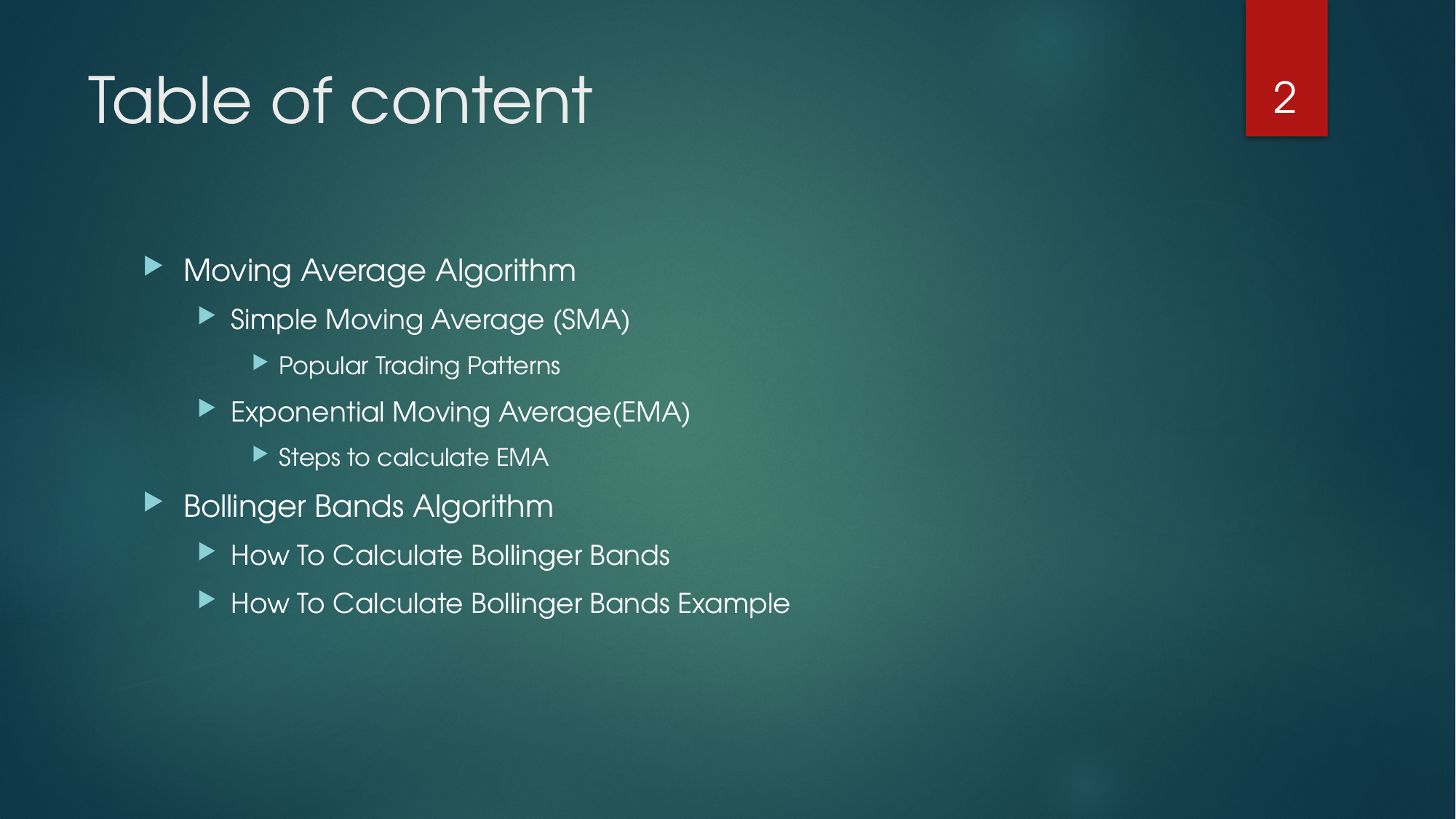

2
# Table of content
Moving Average Algorithm
Simple Moving Average (SMA)
Popular Trading Patterns
Exponential Moving Average(EMA)
Steps to calculate EMA
Bollinger Bands Algorithm
How To Calculate Bollinger Bands
How To Calculate Bollinger Bands Example